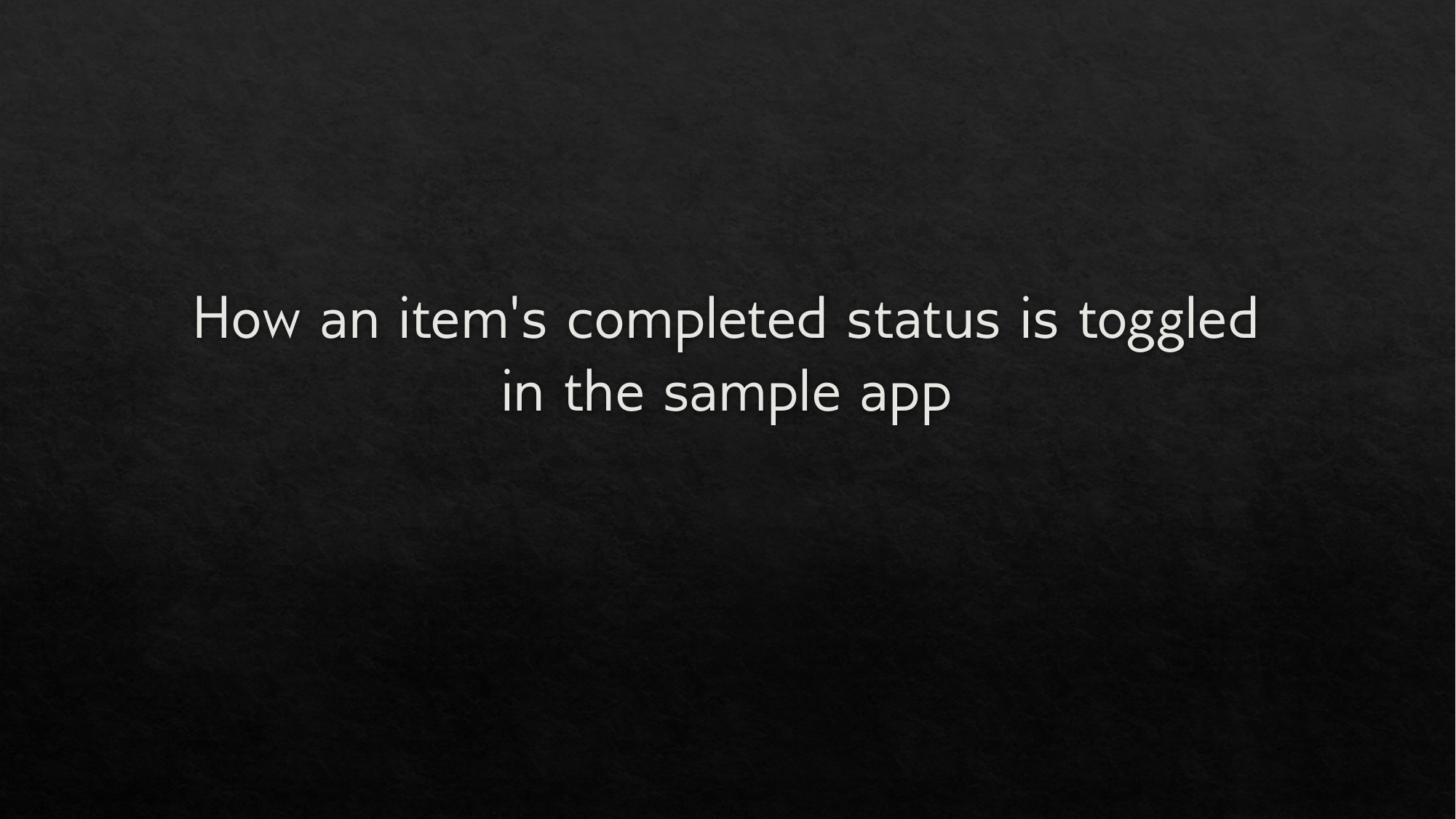

# How an item's completed status is toggled in the sample app